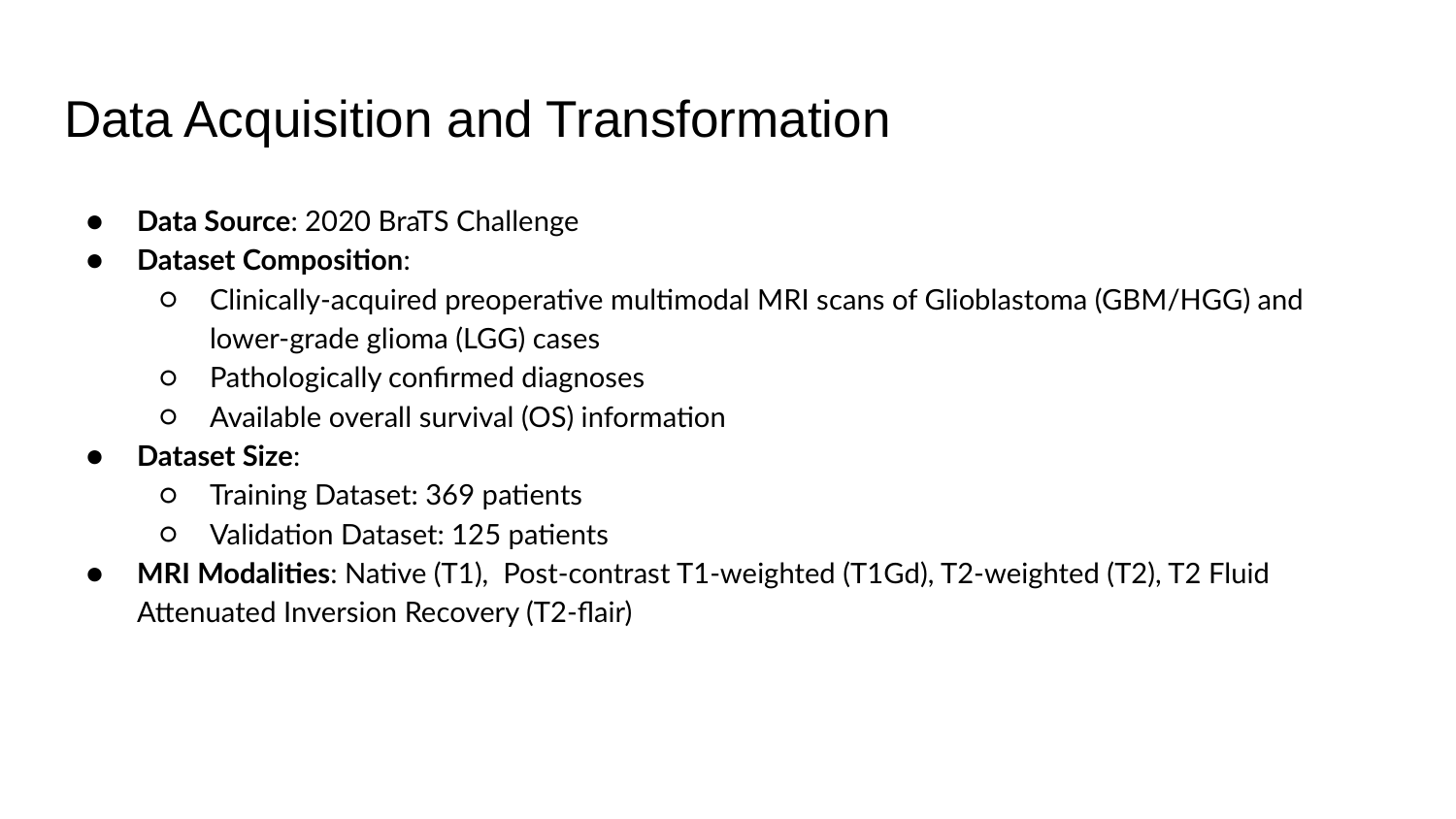

# Data Acquisition and Transformation
Data Source: 2020 BraTS Challenge
Dataset Composition:
Clinically-acquired preoperative multimodal MRI scans of Glioblastoma (GBM/HGG) and lower-grade glioma (LGG) cases
Pathologically confirmed diagnoses
Available overall survival (OS) information
Dataset Size:
Training Dataset: 369 patients
Validation Dataset: 125 patients
MRI Modalities: Native (T1),  Post-contrast T1-weighted (T1Gd), T2-weighted (T2), T2 Fluid Attenuated Inversion Recovery (T2-flair)